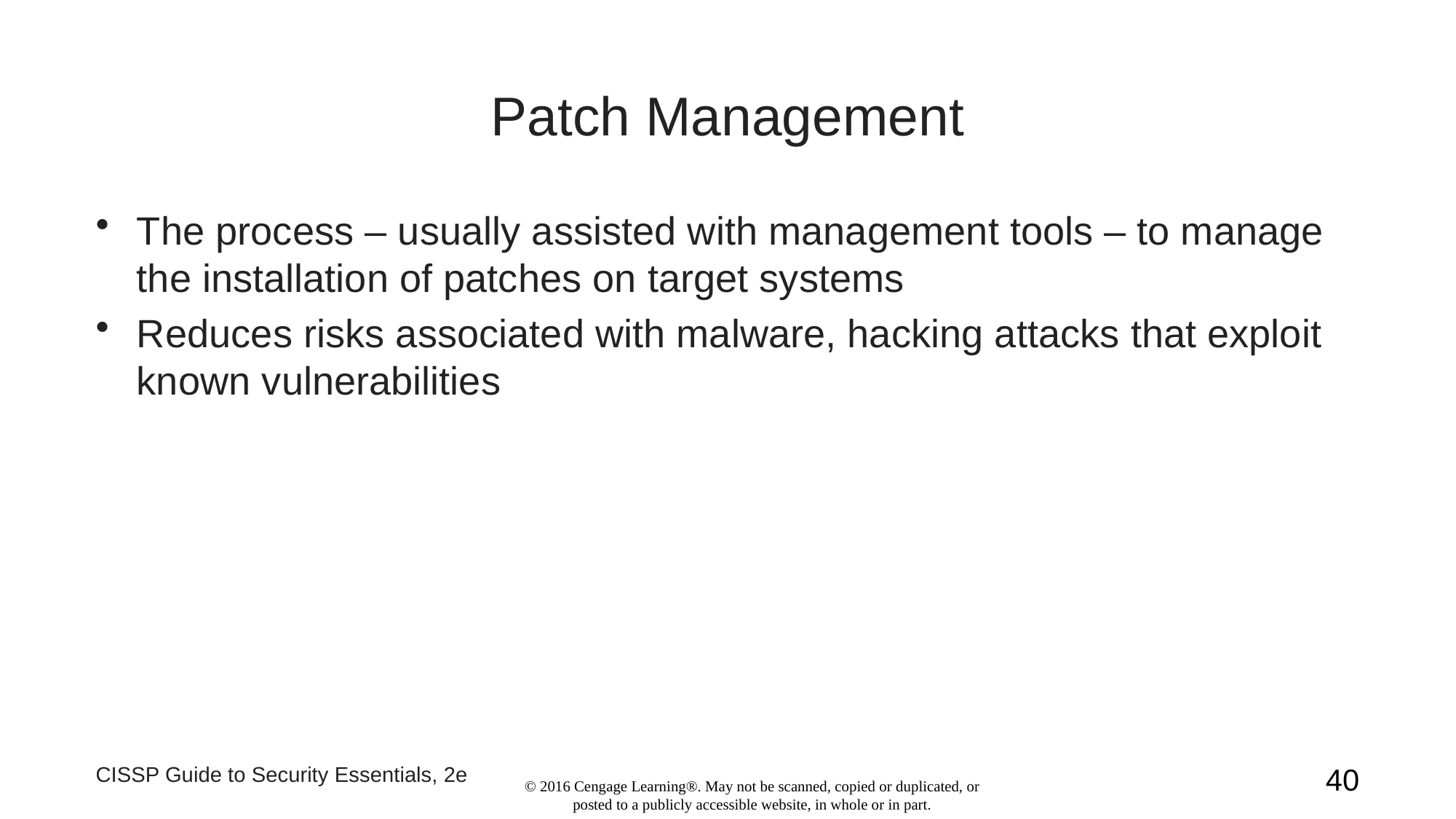

# Patch Management
The process – usually assisted with management tools – to manage the installation of patches on target systems
Reduces risks associated with malware, hacking attacks that exploit known vulnerabilities
CISSP Guide to Security Essentials, 2e
40
© 2016 Cengage Learning®. May not be scanned, copied or duplicated, or posted to a publicly accessible website, in whole or in part.